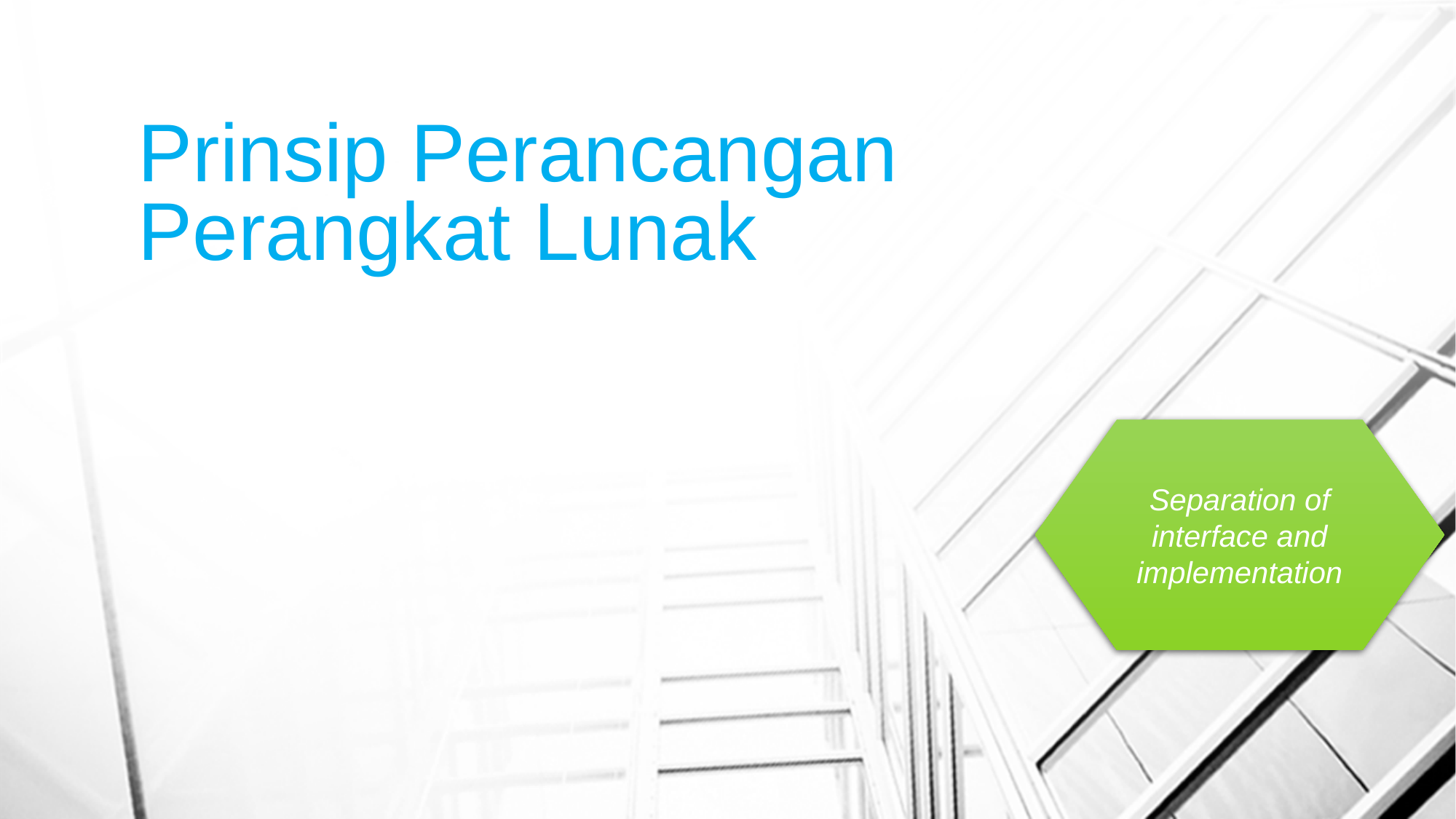

# Prinsip Perancangan Perangkat Lunak
Separation of interface and implementation